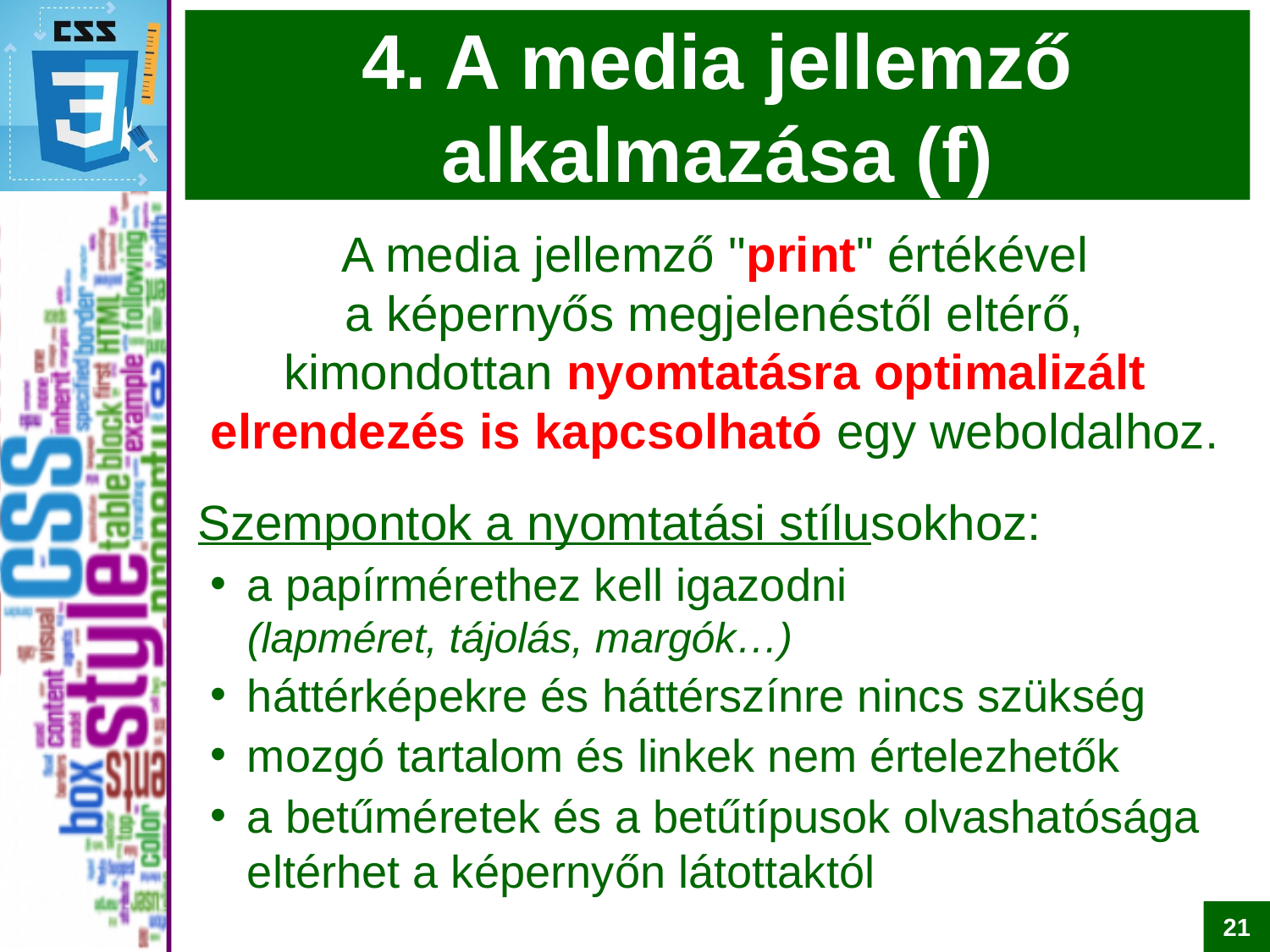

# 4. A media jellemző alkalmazása (f)
A media jellemző "print" értékével
a képernyős megjelenéstől eltérő,
kimondottan nyomtatásra optimalizált elrendezés is kapcsolható egy weboldalhoz.
Szempontok a nyomtatási stílusokhoz:
a papírmérethez kell igazodni
(lapméret, tájolás, margók…)
háttérképekre és háttérszínre nincs szükség
mozgó tartalom és linkek nem értelezhetők
a betűméretek és a betűtípusok olvashatósága eltérhet a képernyőn látottaktól
21